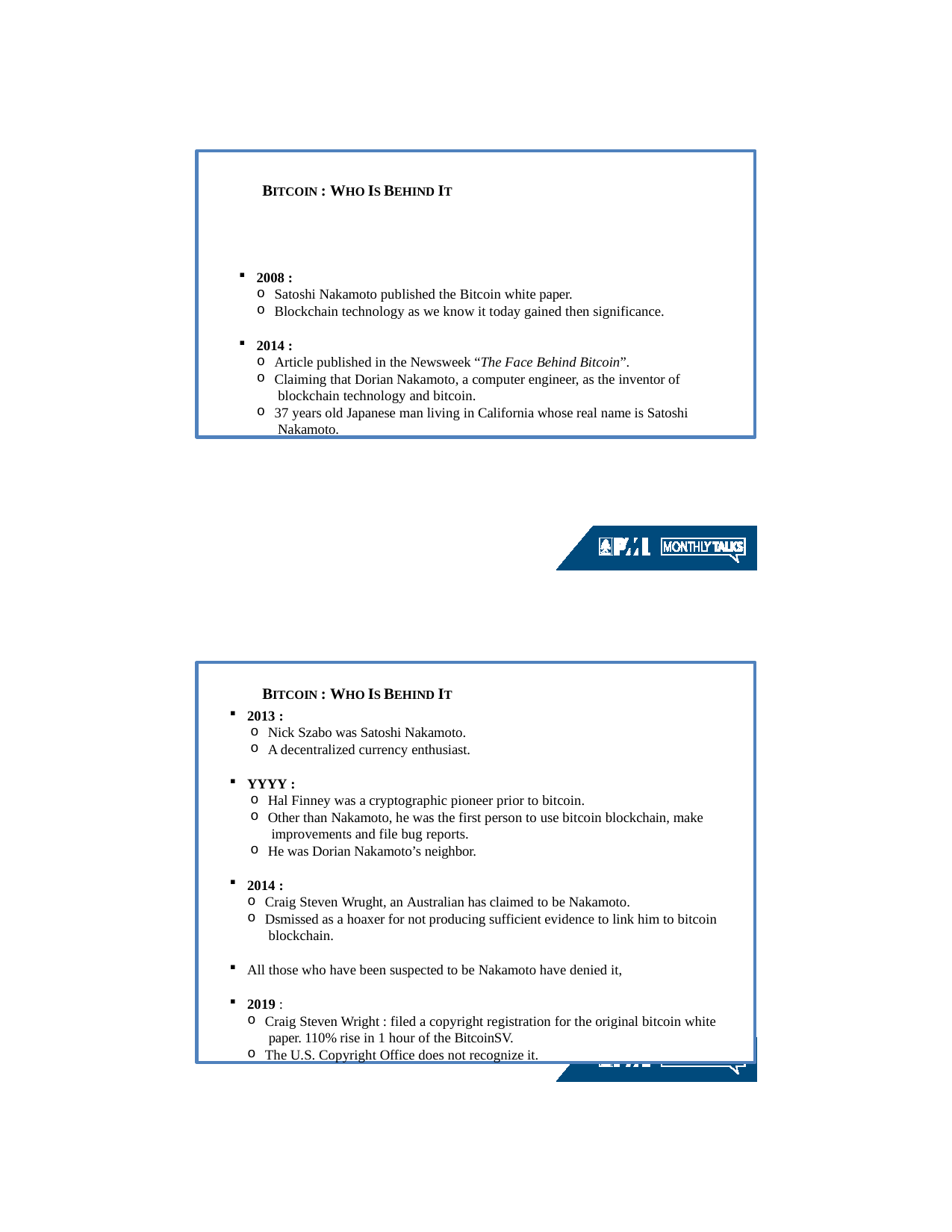

BITCOIN : WHO IS BEHIND IT

2008 :
Satoshi Nakamoto published the Bitcoin white paper.
Blockchain technology as we know it today gained then significance.

2014 :
Article published in the Newsweek “The Face Behind Bitcoin”.
Claiming that Dorian Nakamoto, a computer engineer, as the inventor of  blockchain technology and bitcoin.
37 years old Japanese man living in California whose real name is Satoshi  Nakamoto.

BITCOIN : WHO IS BEHIND IT
2013 :
Nick Szabo was Satoshi Nakamoto.
A decentralized currency enthusiast.

YYYY :
Hal Finney was a cryptographic pioneer prior to bitcoin.
Other than Nakamoto, he was the first person to use bitcoin blockchain, make  improvements and file bug reports.
He was Dorian Nakamoto’s neighbor.

2014 :
Craig Steven Wrught, an Australian has claimed to be Nakamoto.
Dsmissed as a hoaxer for not producing sufficient evidence to link him to bitcoin  blockchain.

All those who have been suspected to be Nakamoto have denied it,

2019 :
Craig Steven Wright : filed a copyright registration for the original bitcoin white  paper. 110% rise in 1 hour of the BitcoinSV.
The U.S. Copyright Office does not recognize it.